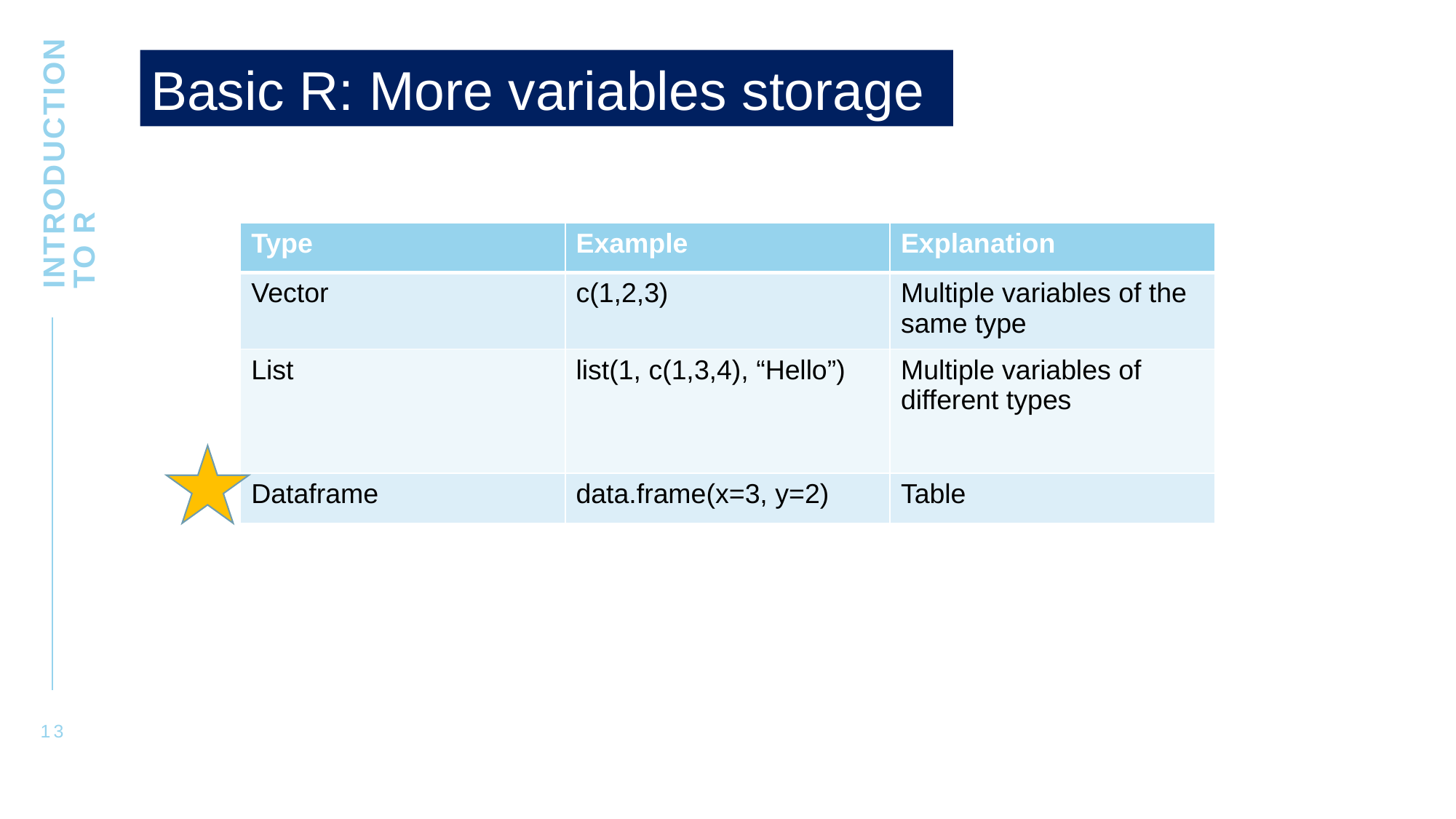

Basic R: More variables storage
Introduction to R
| Type | Example | Explanation |
| --- | --- | --- |
| Vector | c(1,2,3) | Multiple variables of the same type |
| List | list(1, c(1,3,4), “Hello”) | Multiple variables of different types |
| Dataframe | data.frame(x=3, y=2) | Table |

13